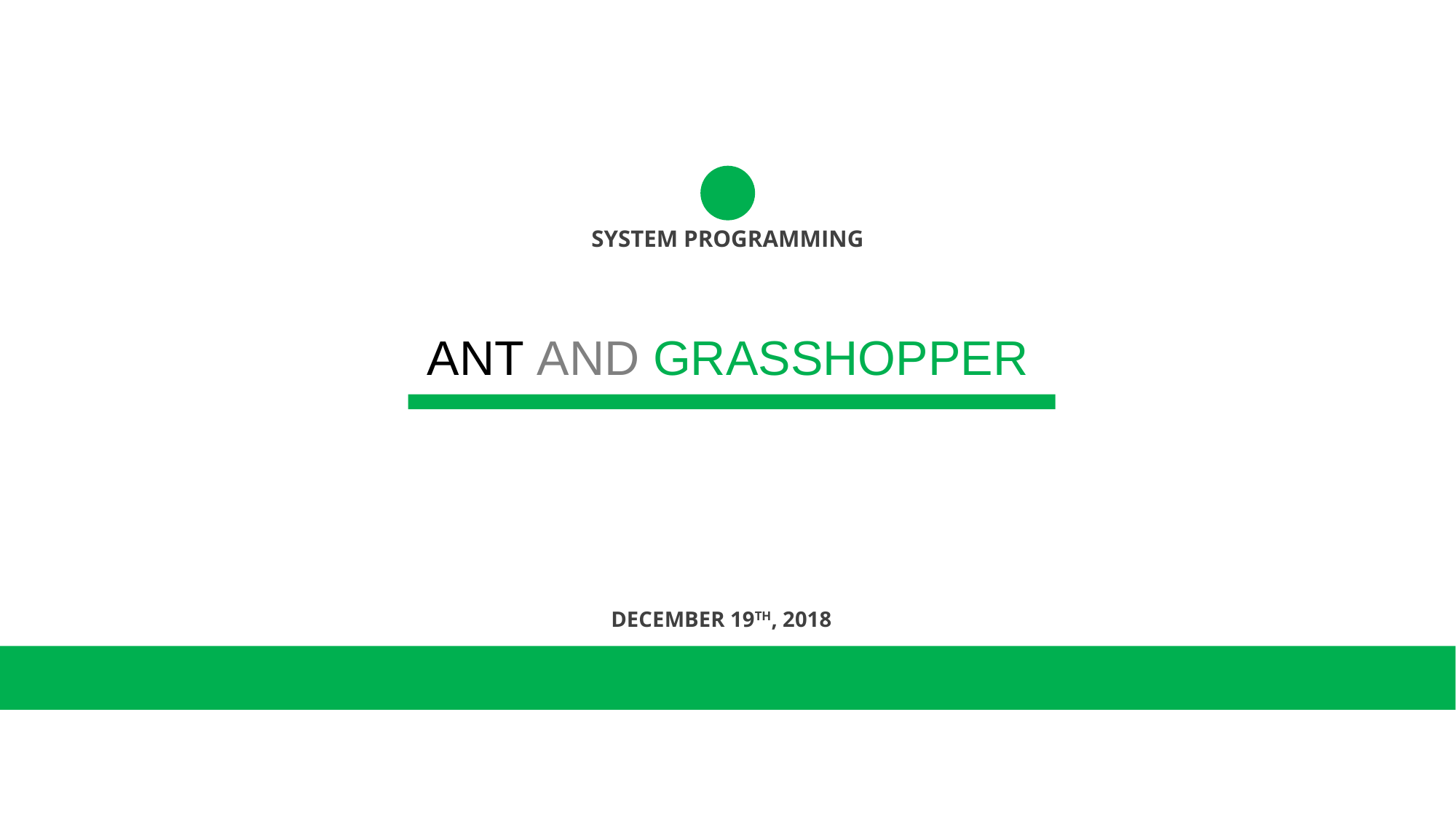

SYSTEM PROGRAMMING
ANT AND GRASSHOPPER
DECEMBER 19TH, 2018